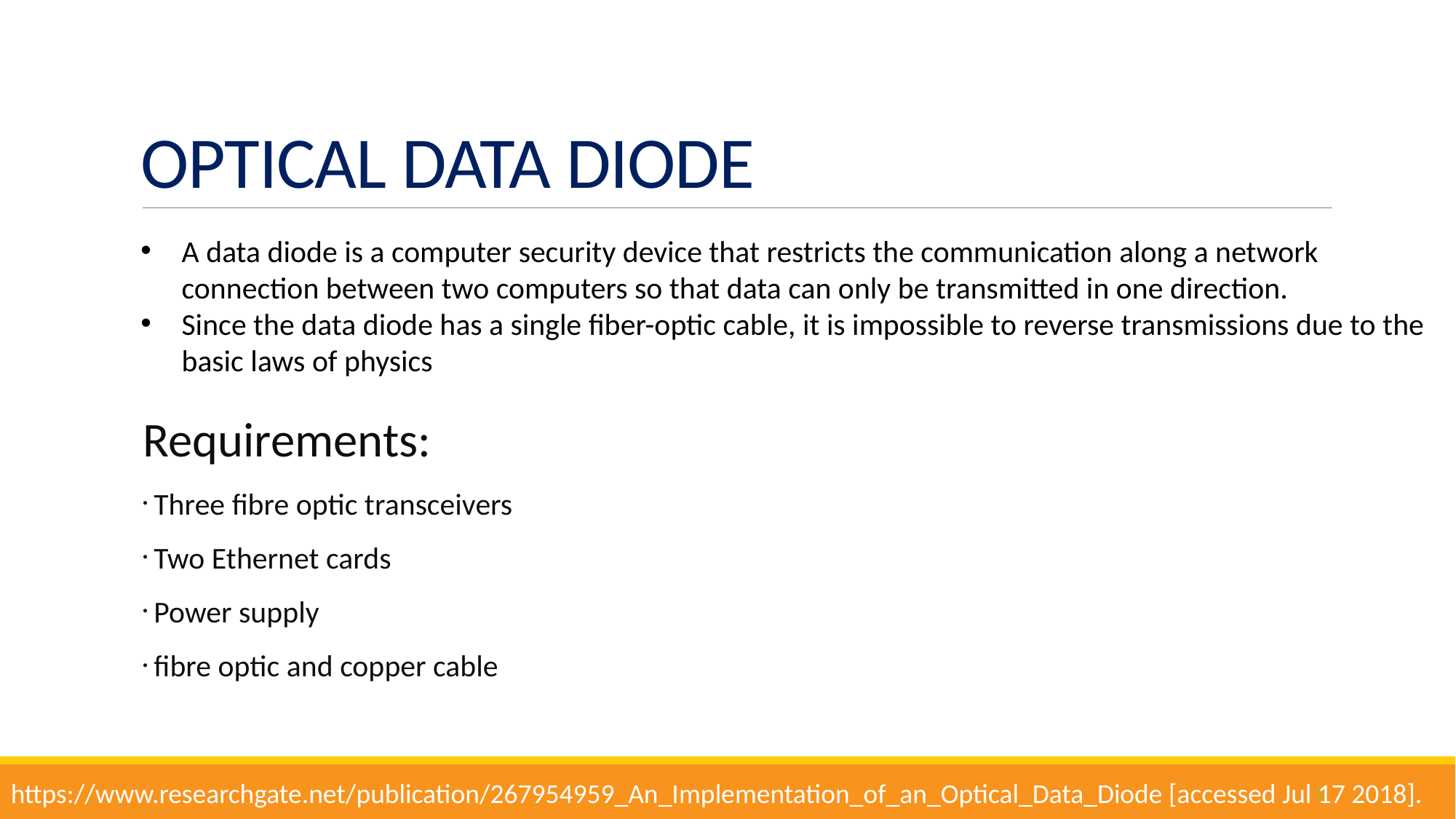

# OPTICAL DATA DIODE
A data diode is a computer security device that restricts the communication along a network connection between two computers so that data can only be transmitted in one direction.
Since the data diode has a single fiber-optic cable, it is impossible to reverse transmissions due to the basic laws of physics

Requirements:
Three fibre optic transceivers
Two Ethernet cards
Power supply
fibre optic and copper cable
https://www.researchgate.net/publication/267954959_An_Implementation_of_an_Optical_Data_Diode [accessed Jul 17 2018].
12